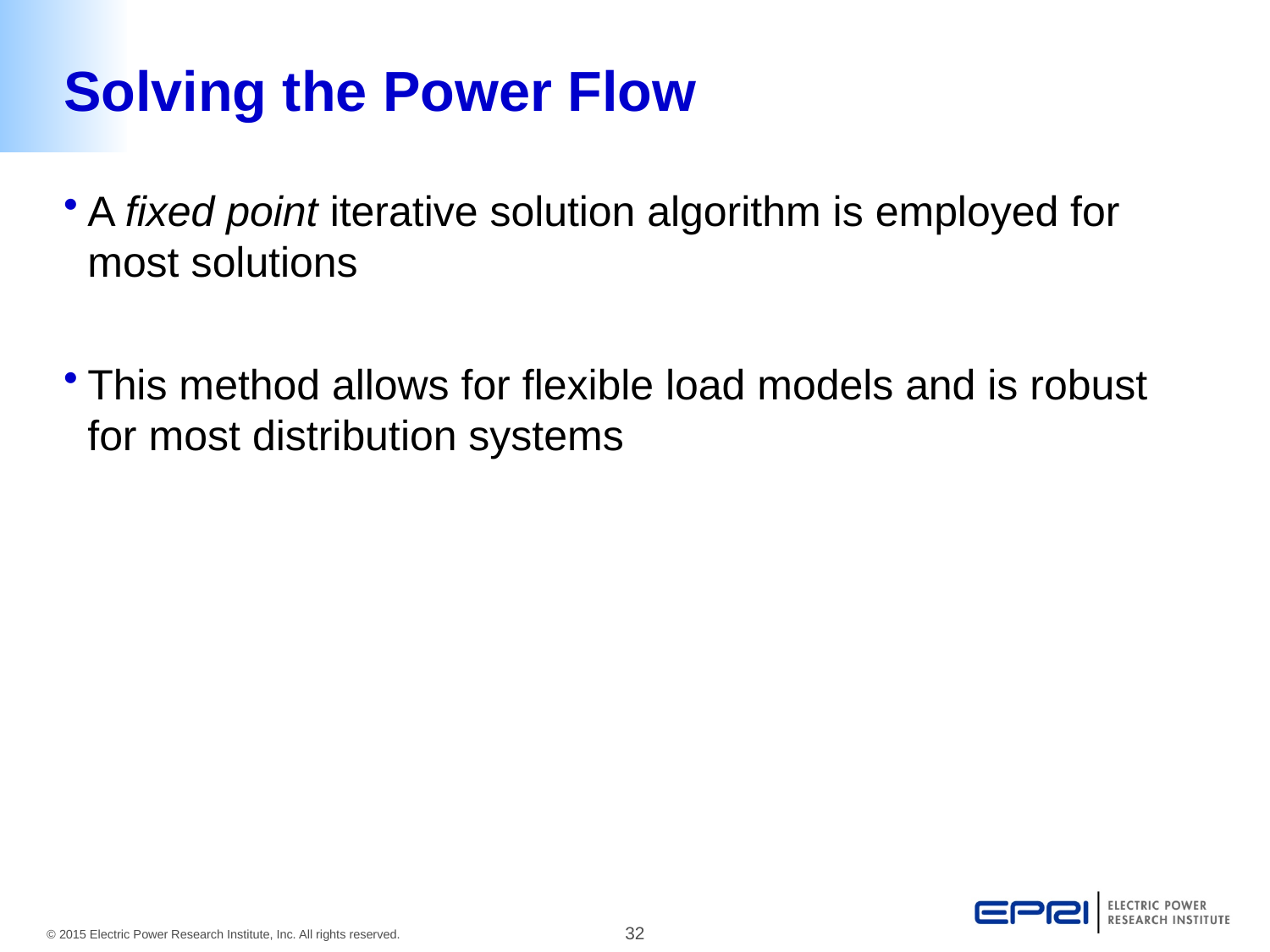

# Solving the Power Flow
A fixed point iterative solution algorithm is employed for most solutions

This method allows for flexible load models and is robust for most distribution systems